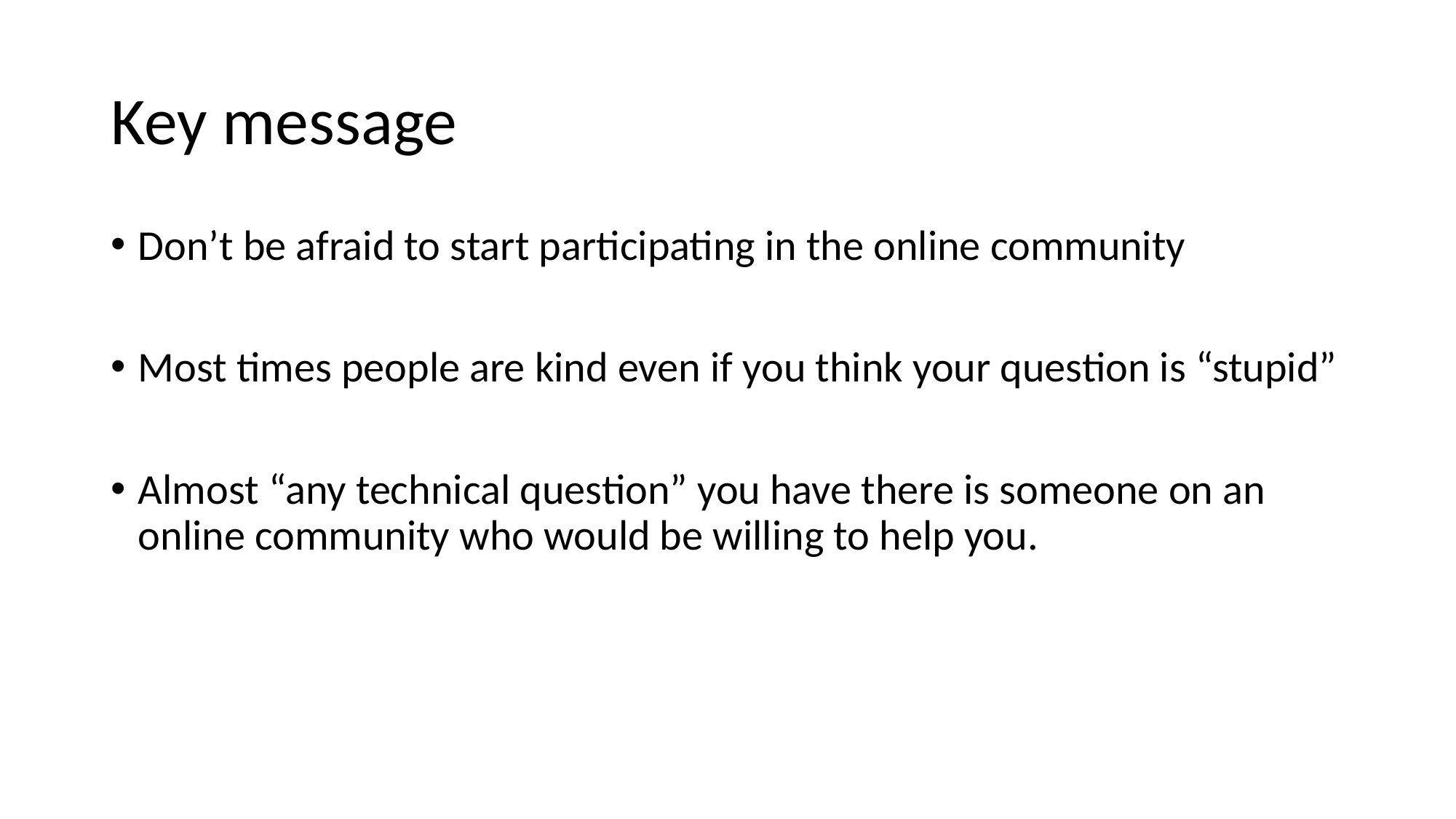

# Key message
Don’t be afraid to start participating in the online community

Most times people are kind even if you think your question is “stupid”

Almost “any technical question” you have there is someone on an online community who would be willing to help you.